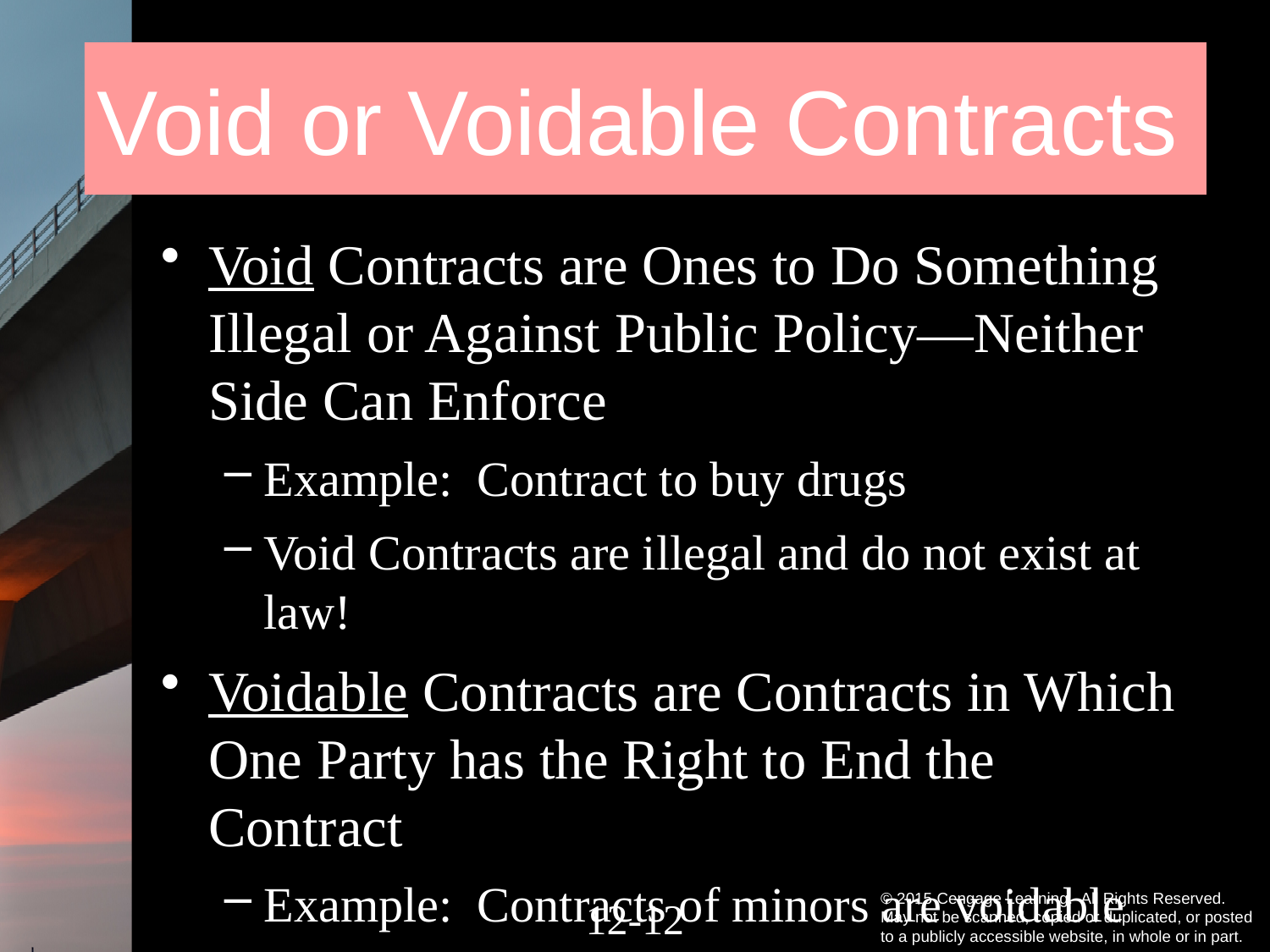

# Void or Voidable Contracts
Void Contracts are Ones to Do Something Illegal or Against Public Policy—Neither Side Can Enforce
Example:  Contract to buy drugs
Void Contracts are illegal and do not exist at law!
Voidable Contracts are Contracts in Which One Party has the Right to End the Contract
Example:  Contracts of minors are voidable
12-12